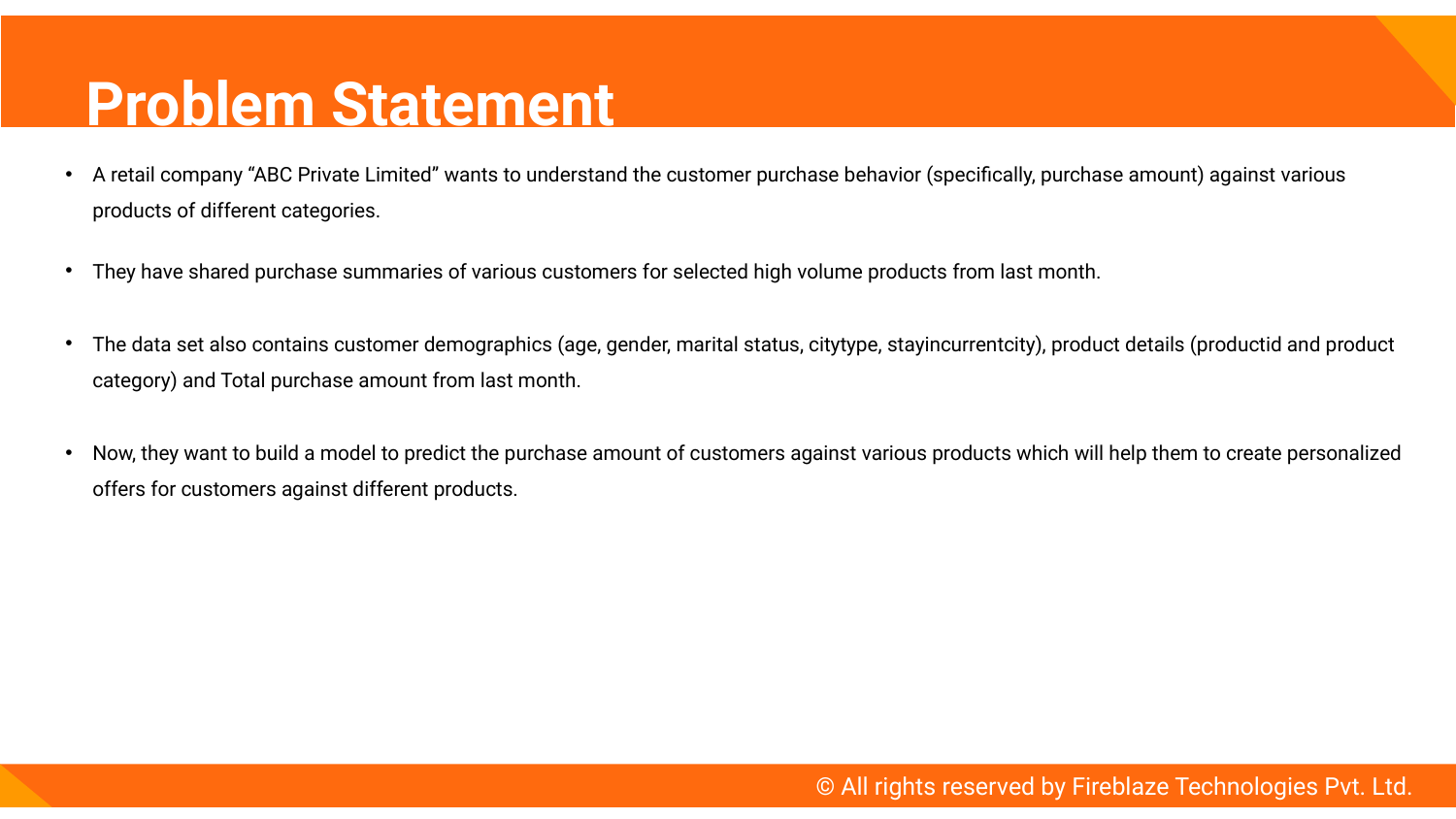

# Problem Statement

A retail company “ABC Private Limited” wants to understand the customer purchase behavior (specifically, purchase amount) against various products of different categories.
They have shared purchase summaries of various customers for selected high volume products from last month.
The data set also contains customer demographics (age, gender, marital status, citytype, stayincurrentcity), product details (productid and product category) and Total purchase amount from last month.
Now, they want to build a model to predict the purchase amount of customers against various products which will help them to create personalized offers for customers against different products.

© All rights reserved by Fireblaze Technologies Pvt. Ltd.